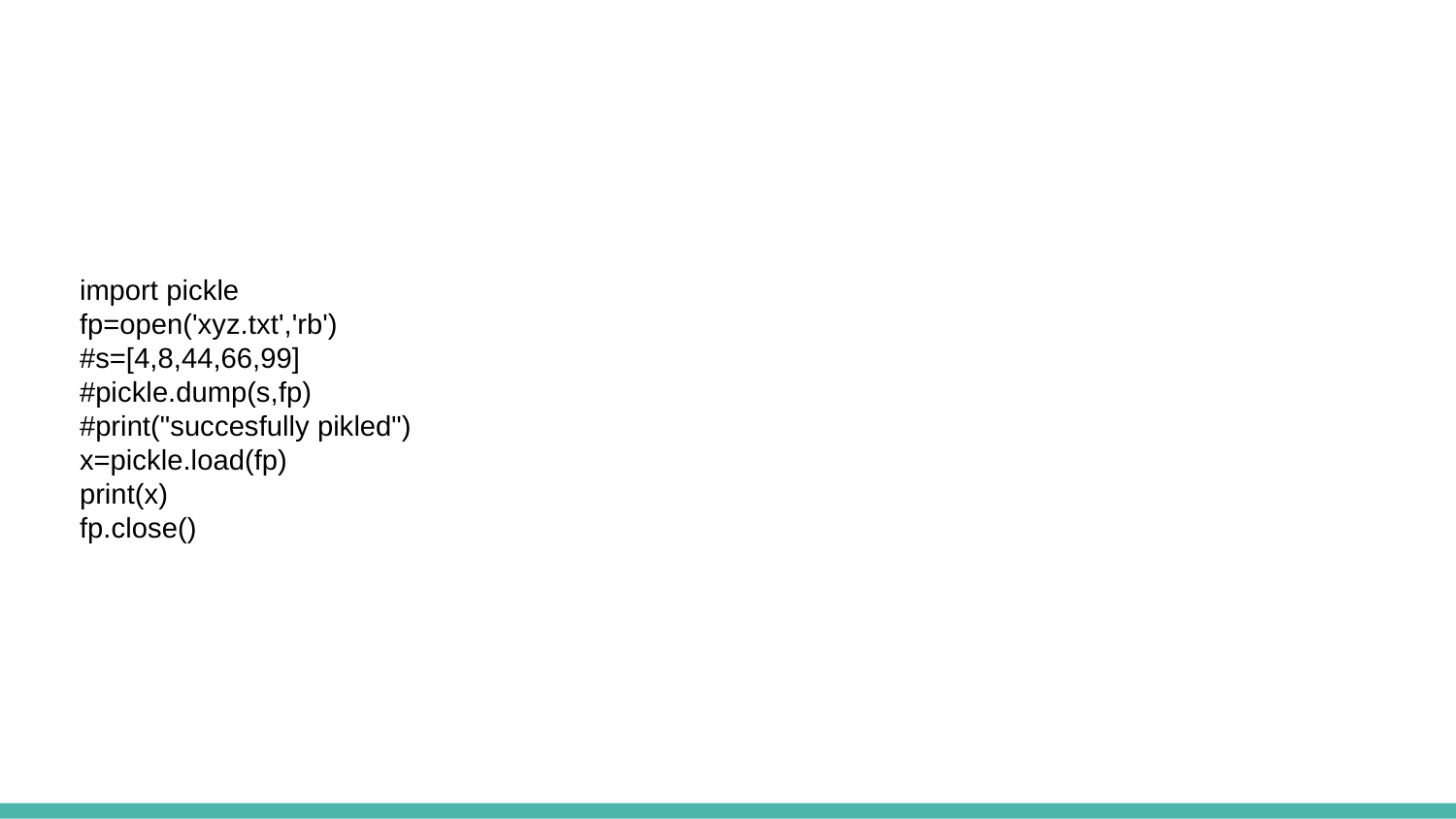

#

import pickle
fp=open('xyz.txt','rb')
#s=[4,8,44,66,99]
#pickle.dump(s,fp)
#print("succesfully pikled")
x=pickle.load(fp)
print(x)
fp.close()